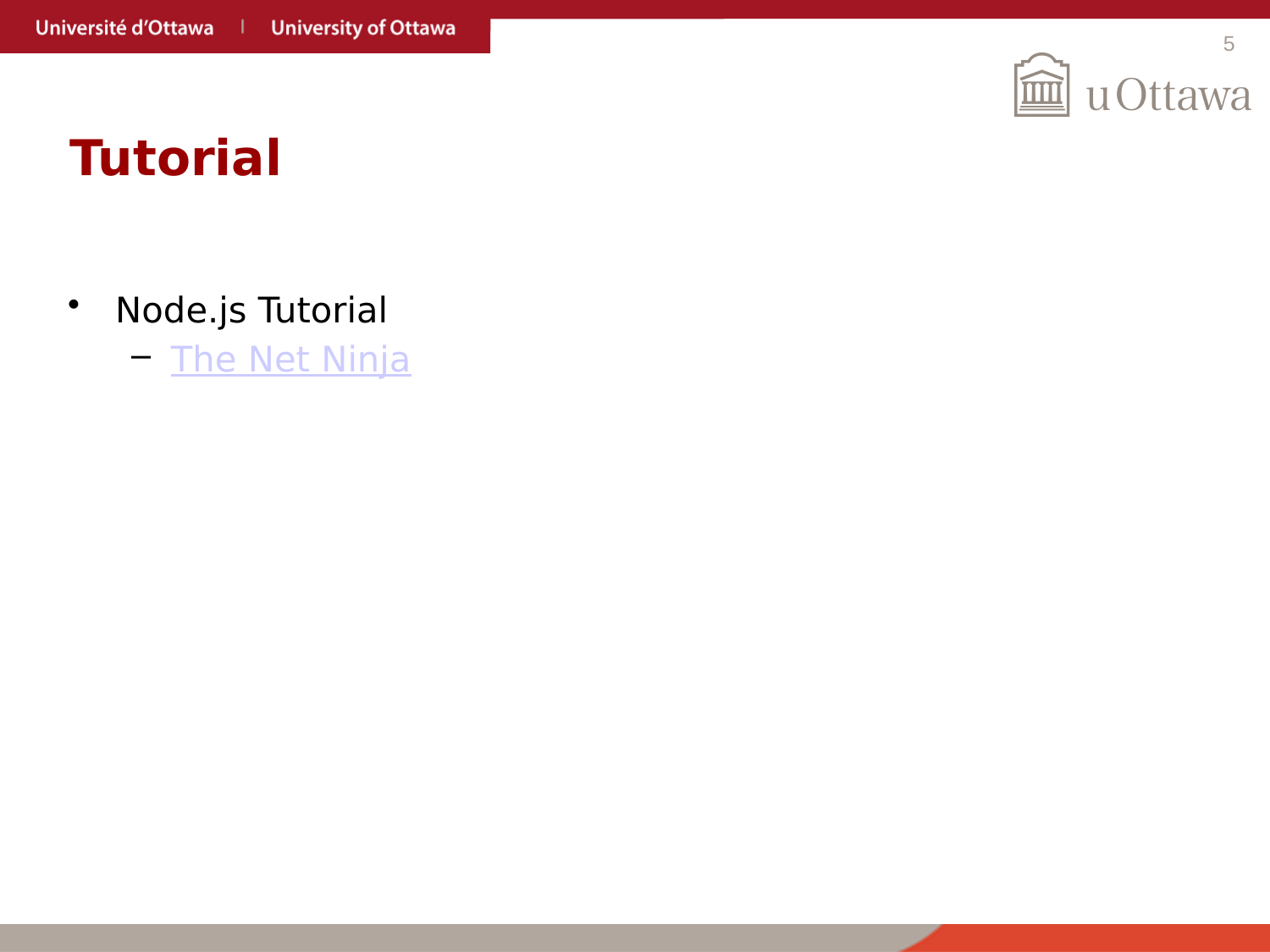

# Tutorial

Node.js Tutorial
The Net Ninja